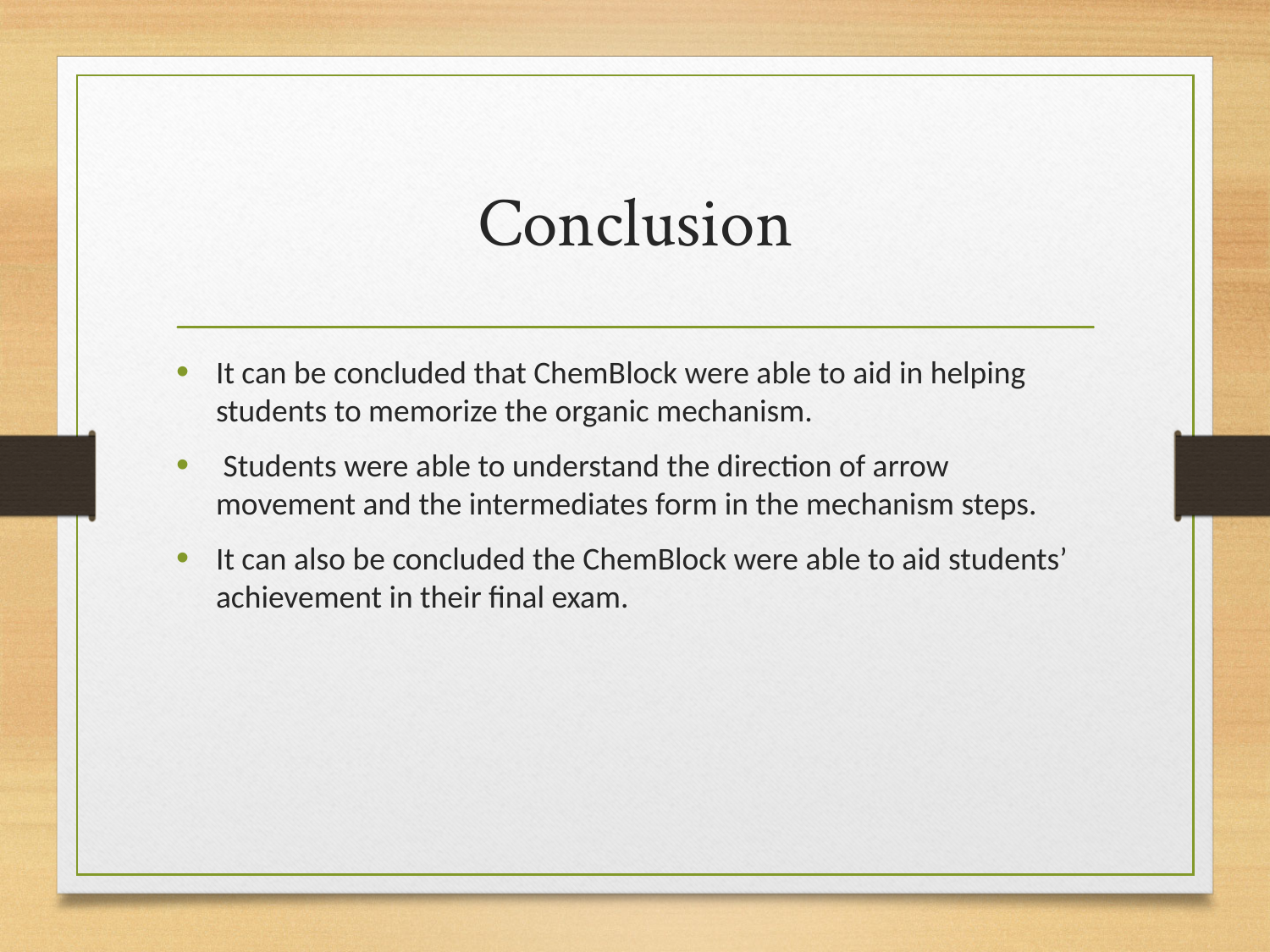

# Conclusion
It can be concluded that ChemBlock were able to aid in helping students to memorize the organic mechanism.
 Students were able to understand the direction of arrow movement and the intermediates form in the mechanism steps.
It can also be concluded the ChemBlock were able to aid students’ achievement in their final exam.